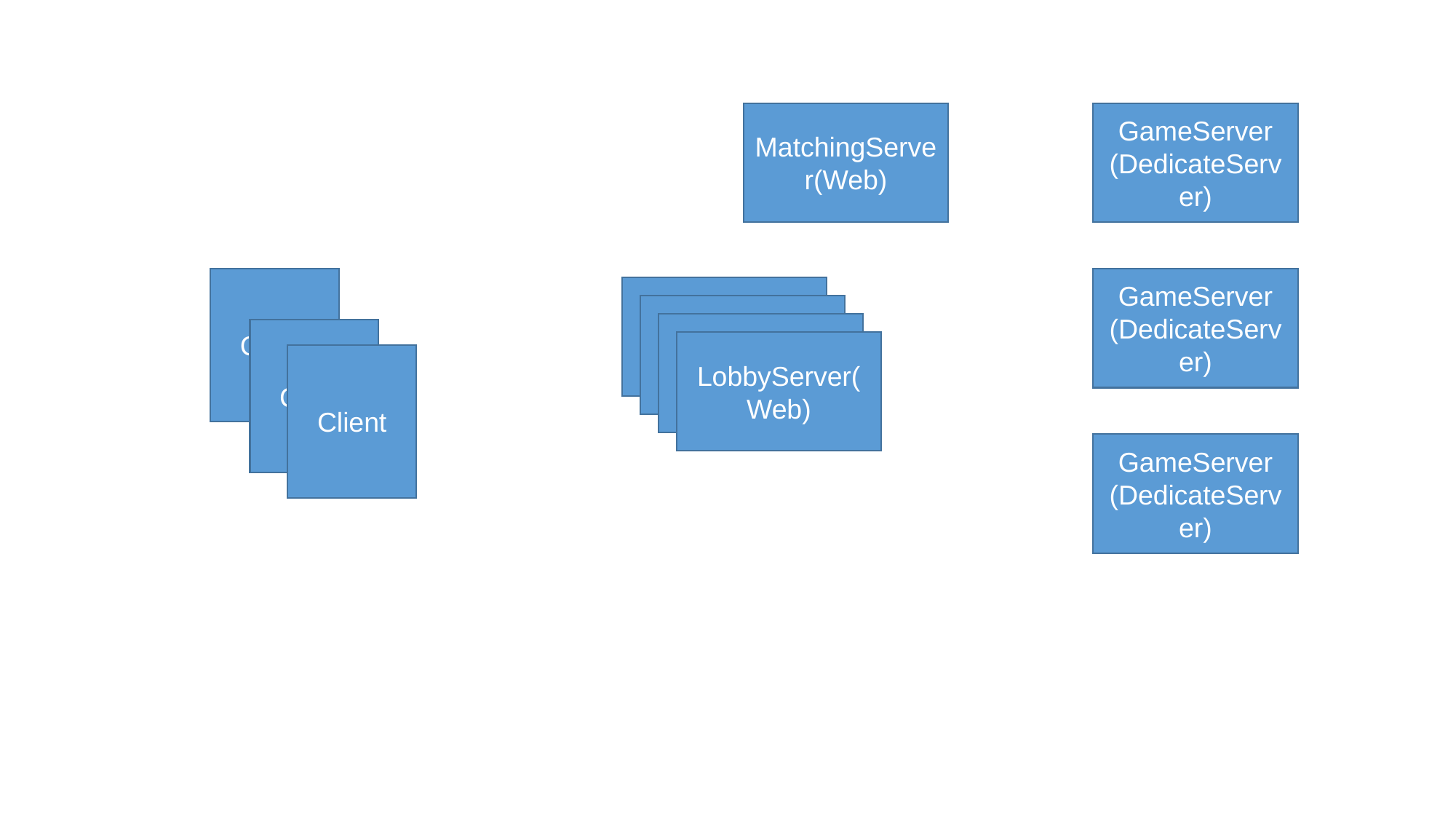

MatchingServer(Web)
GameServer
(DedicateServer)
Client
GameServer
(DedicateServer)
LobbyServer(Web)
LobbyServer(Web)
LobbyServer(Web)
Client
LobbyServer(Web)
Client
GameServer
(DedicateServer)